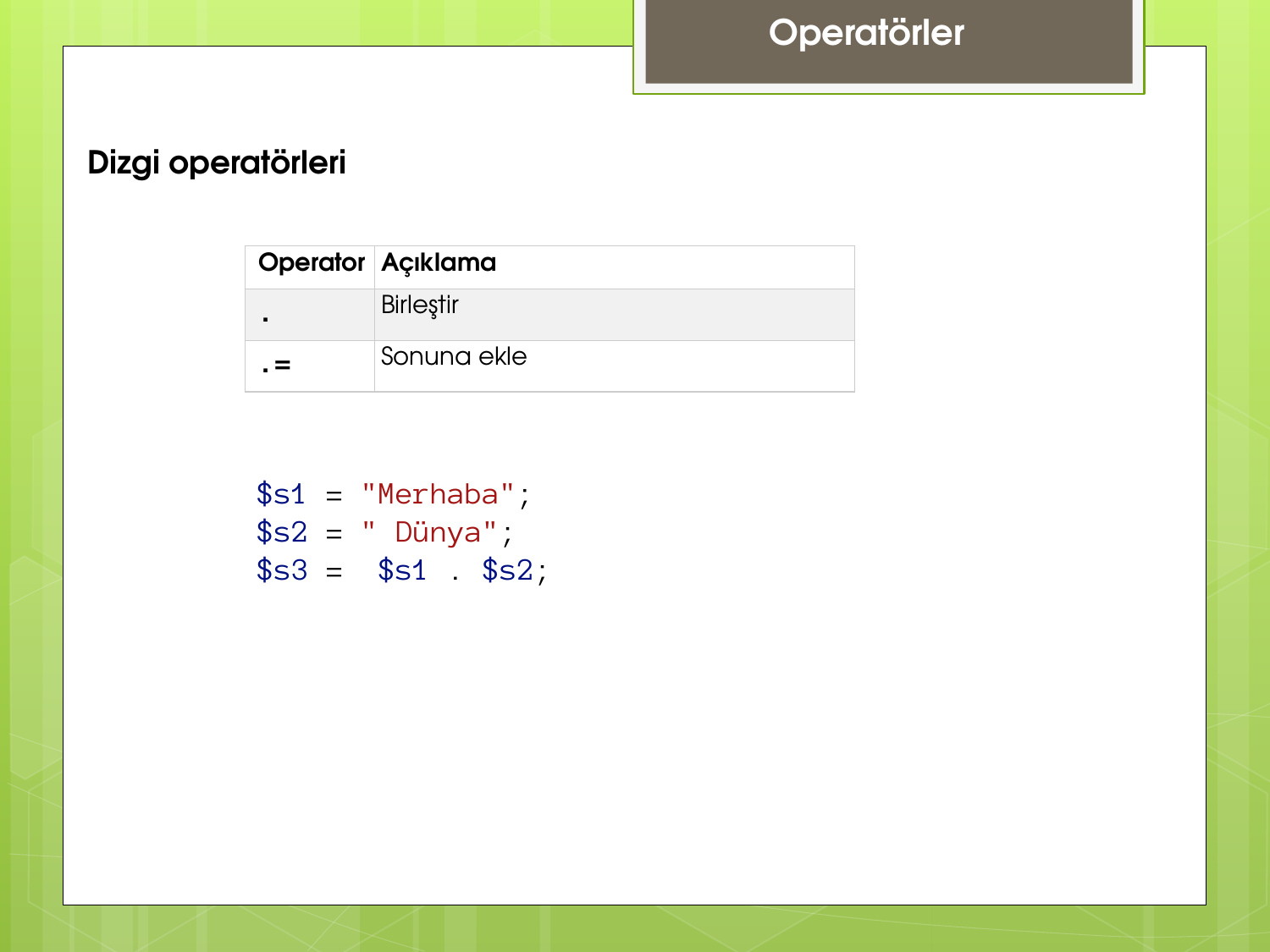

Operatörler
Dizgi operatörleri
| Operator | Açıklama |
| --- | --- |
| . | Birleştir |
| .= | Sonuna ekle |
$s1 = "Merhaba";
$s2 = " Dünya";
$s3 =  $s1 . $s2;